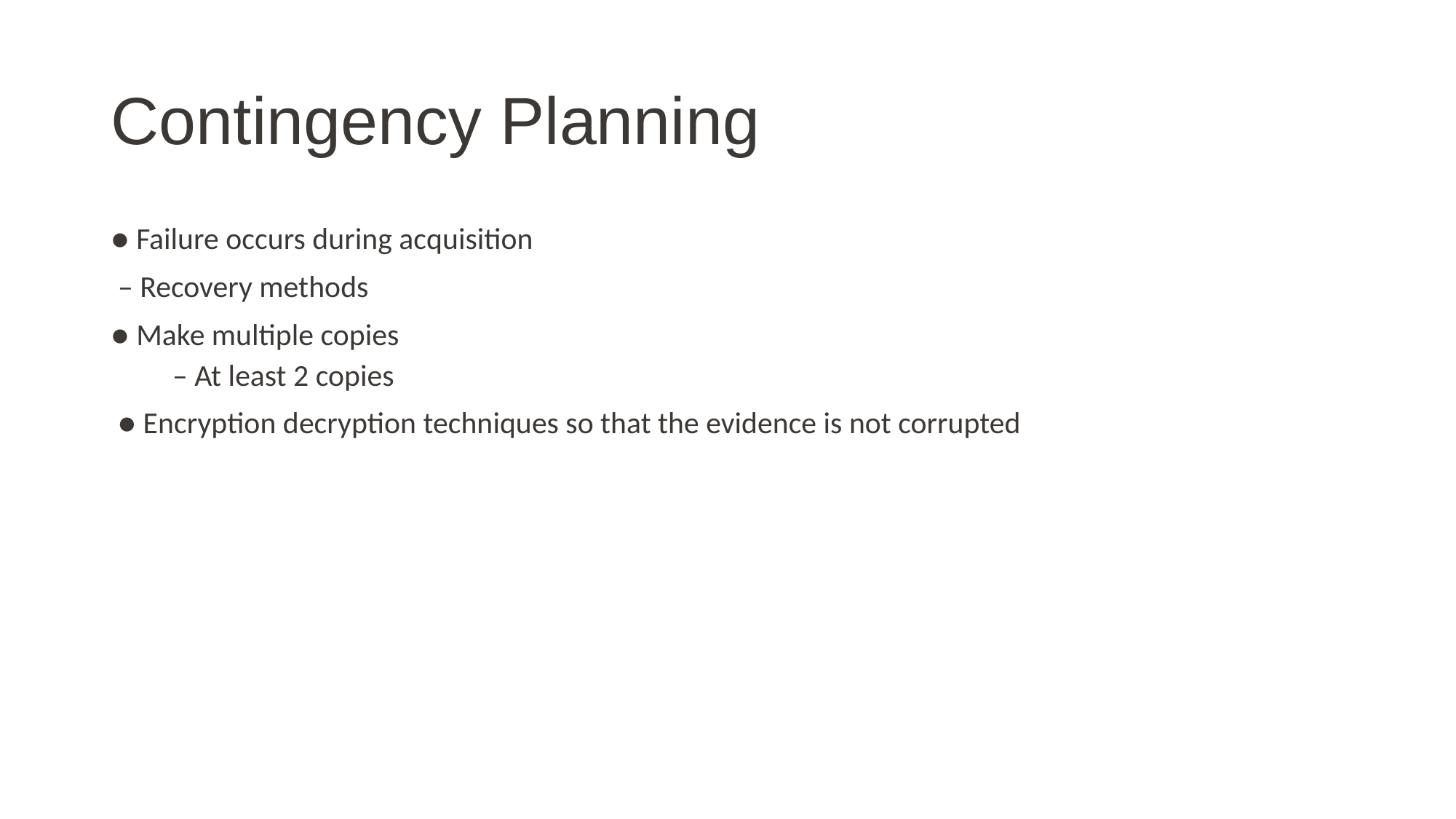

# Contingency Planning
● Failure occurs during acquisition
 – Recovery methods
● Make multiple copies
 – At least 2 copies
 ● Encryption decryption techniques so that the evidence is not corrupted